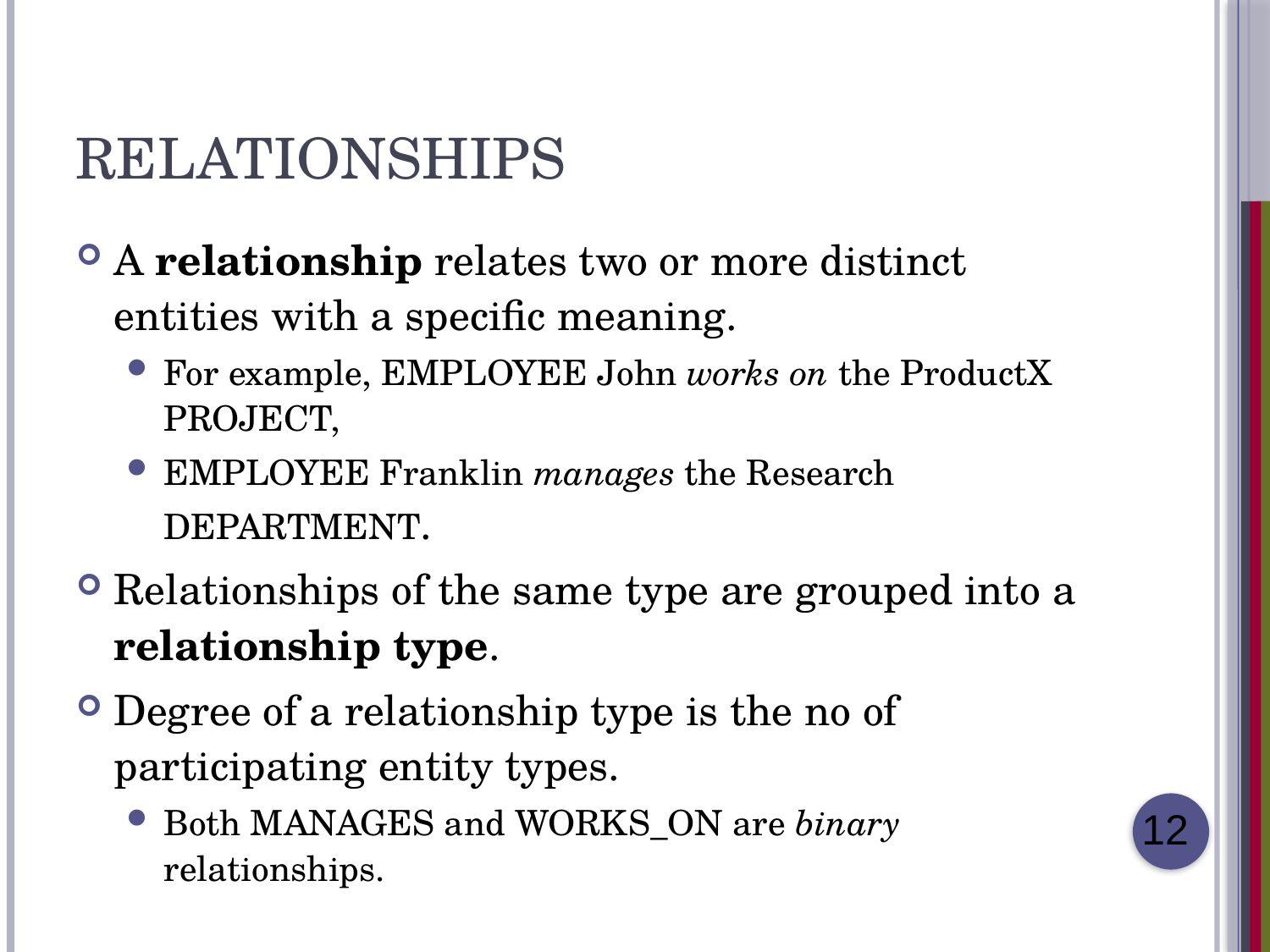

# Relationships
A relationship relates two or more distinct entities with a specific meaning.
For example, EMPLOYEE John works on the ProductX PROJECT,
EMPLOYEE Franklin manages the Research DEPARTMENT.
Relationships of the same type are grouped into a relationship type.
Degree of a relationship type is the no of participating entity types.
Both MANAGES and WORKS_ON are binary relationships.
12